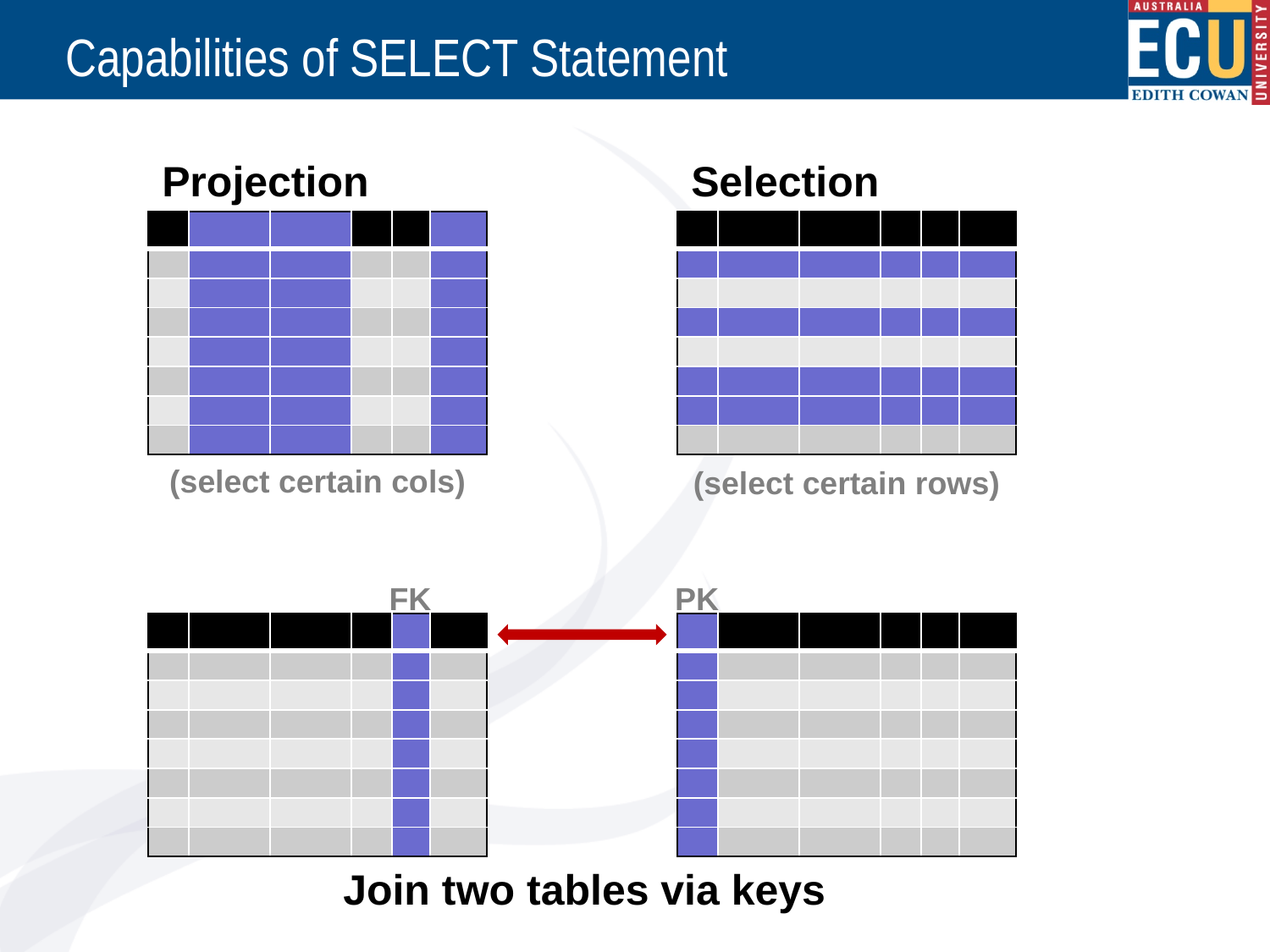

# Capabilities of SELECT Statement
Projection
Selection
|  |  |  |  |  |  |
| --- | --- | --- | --- | --- | --- |
|  |  |  |  |  |  |
|  |  |  |  |  |  |
|  |  |  |  |  |  |
|  |  |  |  |  |  |
|  |  |  |  |  |  |
|  |  |  |  |  |  |
|  |  |  |  |  |  |
|  |  |  |  |  |  |
| --- | --- | --- | --- | --- | --- |
|  |  |  |  |  |  |
|  |  |  |  |  |  |
|  |  |  |  |  |  |
|  |  |  |  |  |  |
|  |  |  |  |  |  |
|  |  |  |  |  |  |
|  |  |  |  |  |  |
(select certain cols)
(select certain rows)
FK
PK
|  |  |  |  |  |  |
| --- | --- | --- | --- | --- | --- |
|  |  |  |  |  |  |
|  |  |  |  |  |  |
|  |  |  |  |  |  |
|  |  |  |  |  |  |
|  |  |  |  |  |  |
|  |  |  |  |  |  |
|  |  |  |  |  |  |
|  |  |  |  |  |  |
| --- | --- | --- | --- | --- | --- |
|  |  |  |  |  |  |
|  |  |  |  |  |  |
|  |  |  |  |  |  |
|  |  |  |  |  |  |
|  |  |  |  |  |  |
|  |  |  |  |  |  |
|  |  |  |  |  |  |

Join two tables via keys